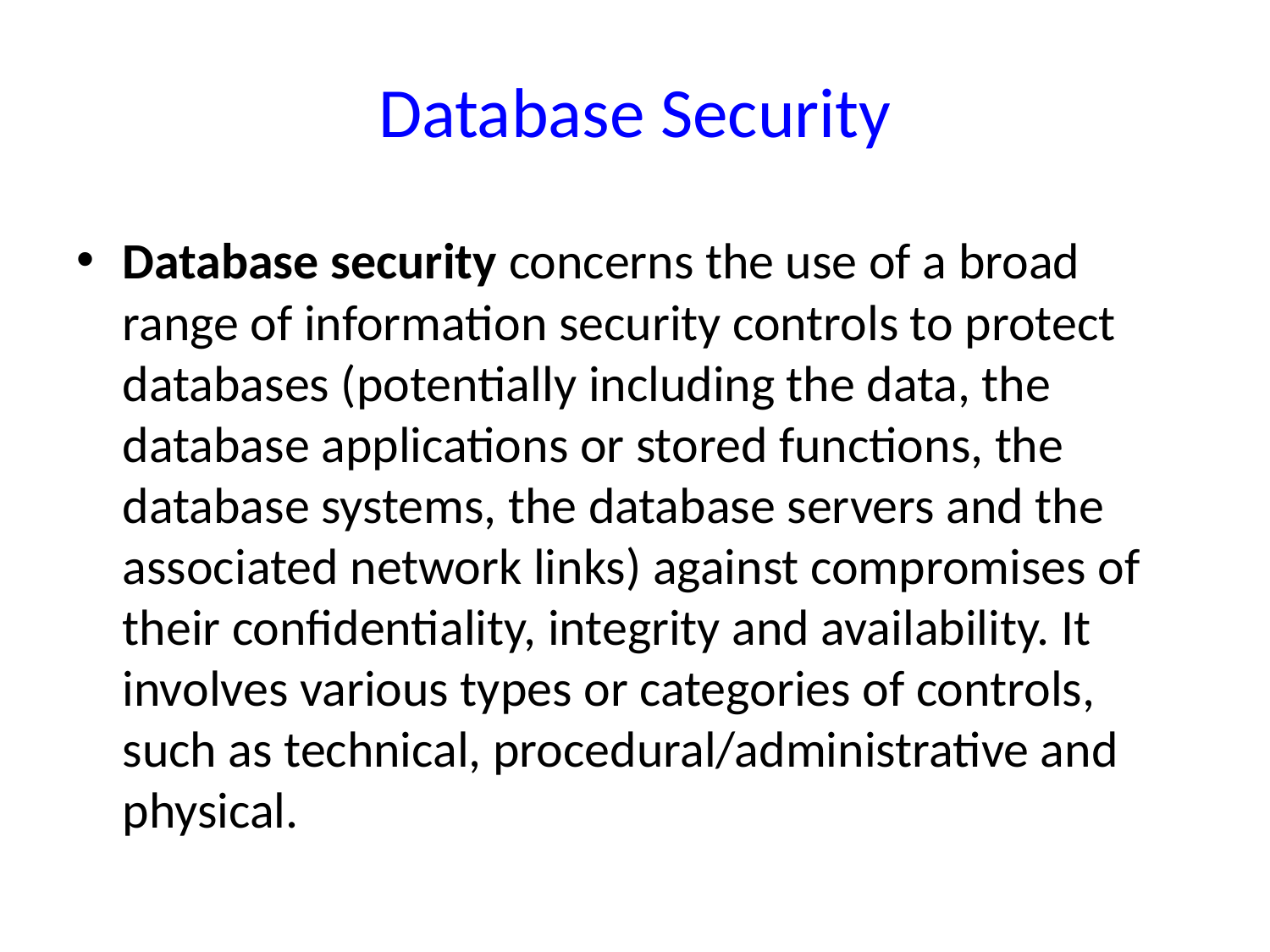

# Database Security
Database security concerns the use of a broad range of information security controls to protect databases (potentially including the data, the database applications or stored functions, the database systems, the database servers and the associated network links) against compromises of their confidentiality, integrity and availability. It involves various types or categories of controls, such as technical, procedural/administrative and physical.